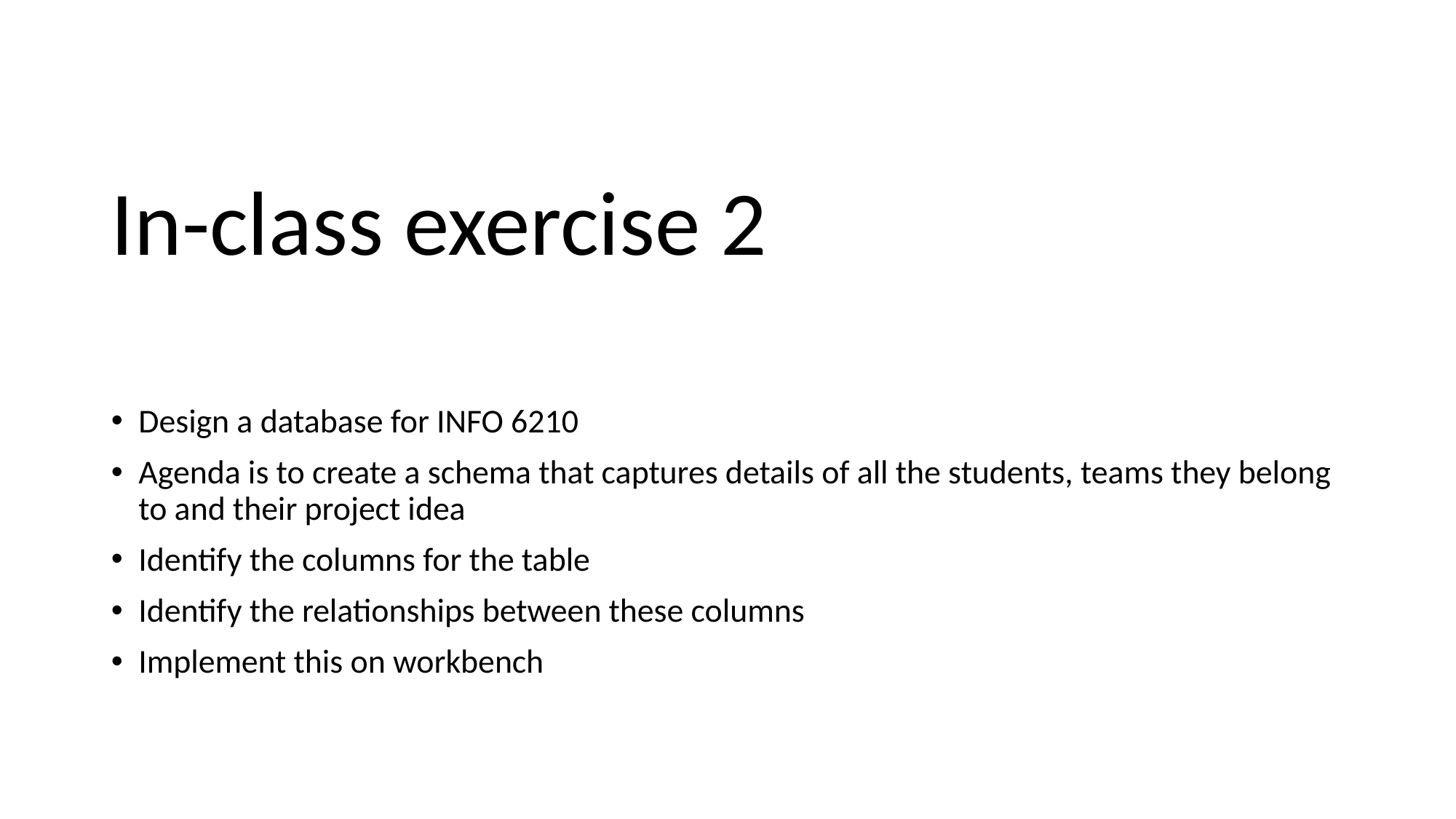

# In-class exercise 2
Design a database for INFO 6210
Agenda is to create a schema that captures details of all the students, teams they belong to and their project idea
Identify the columns for the table
Identify the relationships between these columns
Implement this on workbench